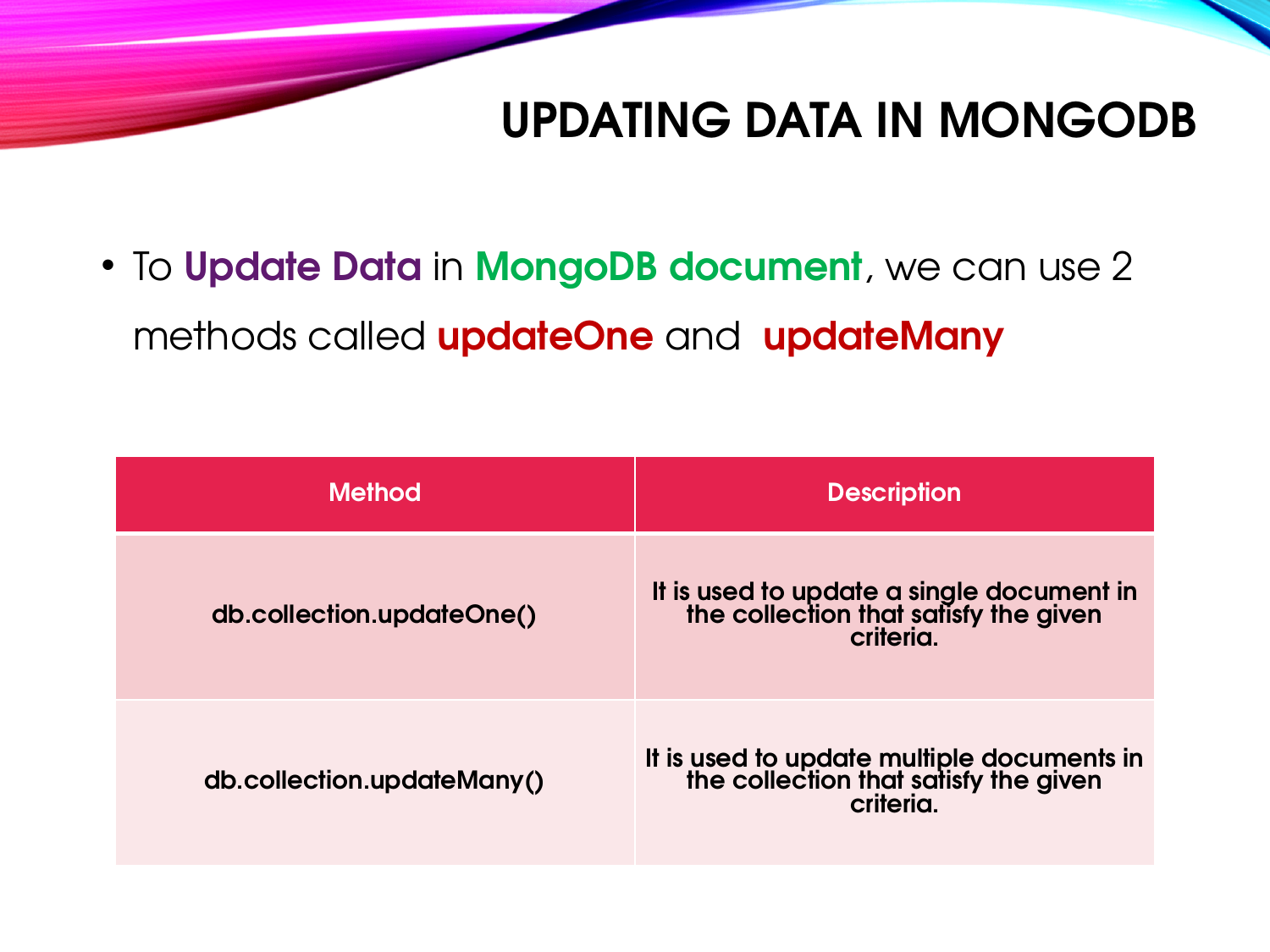

# Updating data in mongodb
To Update Data in MongoDB document, we can use 2 methods called updateOne and  updateMany

| Method | Description |
| --- | --- |
| db.collection.updateOne() | It is used to update a single document in the collection that satisfy the given criteria. |
| db.collection.updateMany() | It is used to update multiple documents in the collection that satisfy the given criteria. |